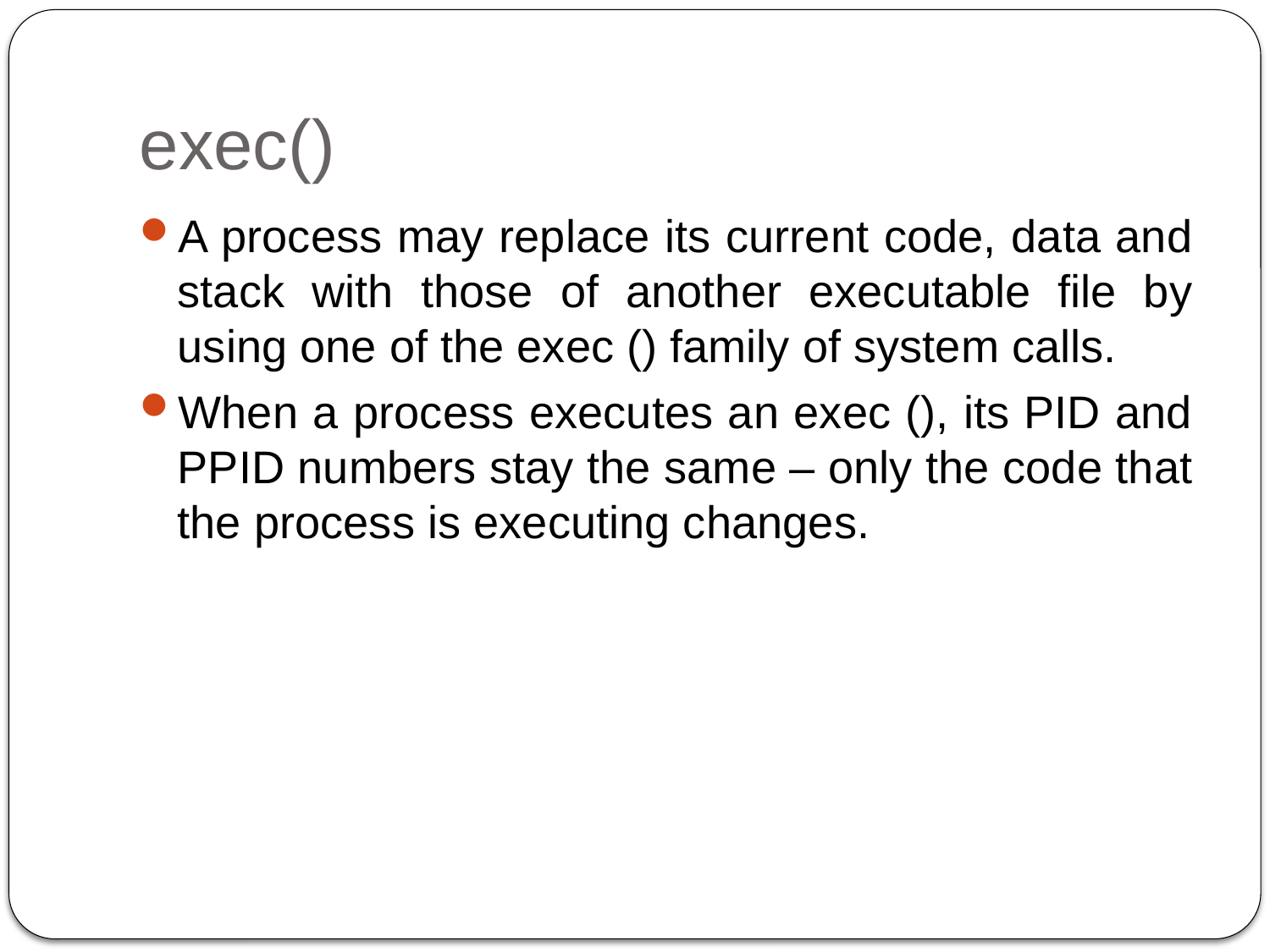

# exec()
A process may replace its current code, data and stack with those of another executable file by using one of the exec () family of system calls.
When a process executes an exec (), its PID and PPID numbers stay the same – only the code that the process is executing changes.